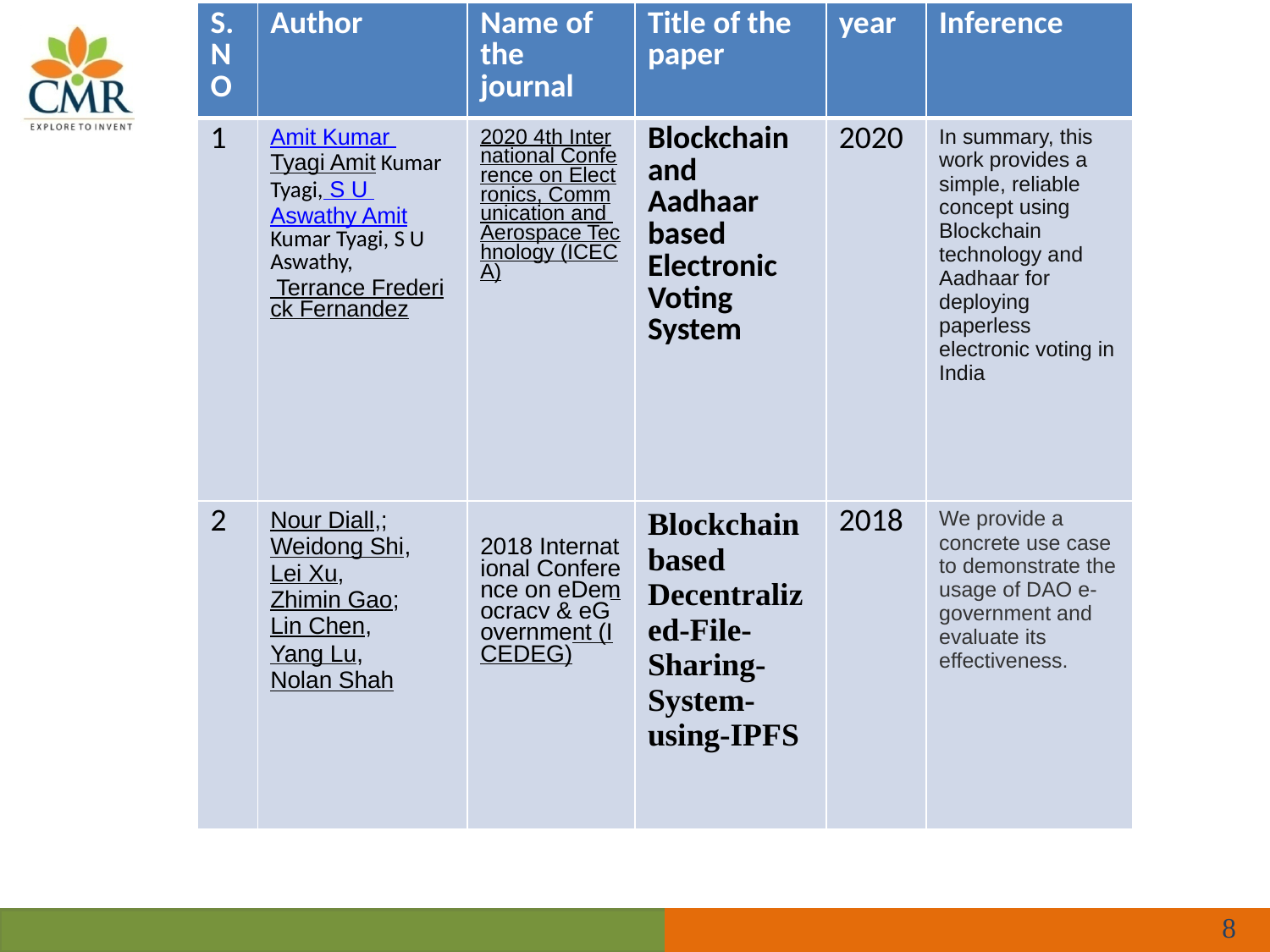

| S.NO | Author | Name of the journal | Title of the paper | year | Inference |
| --- | --- | --- | --- | --- | --- |
| 1 | Amit Kumar Tyagi Amit Kumar Tyagi, S U Aswathy Amit Kumar Tyagi, S U Aswathy, Terrance Frederick Fernandez | 2020 4th International Conference on Electronics, Communication and Aerospace Technology (ICECA) | Blockchain and Aadhaar based Electronic Voting System | 2020 | In summary, this work provides a simple, reliable concept using Blockchain technology and Aadhaar for deploying paperless electronic voting in India |
| 2 | Nour Diall,; Weidong Shi, Lei Xu, Zhimin Gao; Lin Chen, Yang Lu,Nolan Shah | 2018 International Conference on eDemocracy & eGovernment (ICEDEG) | Blockchain based Decentralized-File-Sharing-System-using-IPFS | 2018 | We provide a concrete use case to demonstrate the usage of DAO e-government and evaluate its effectiveness. |
8